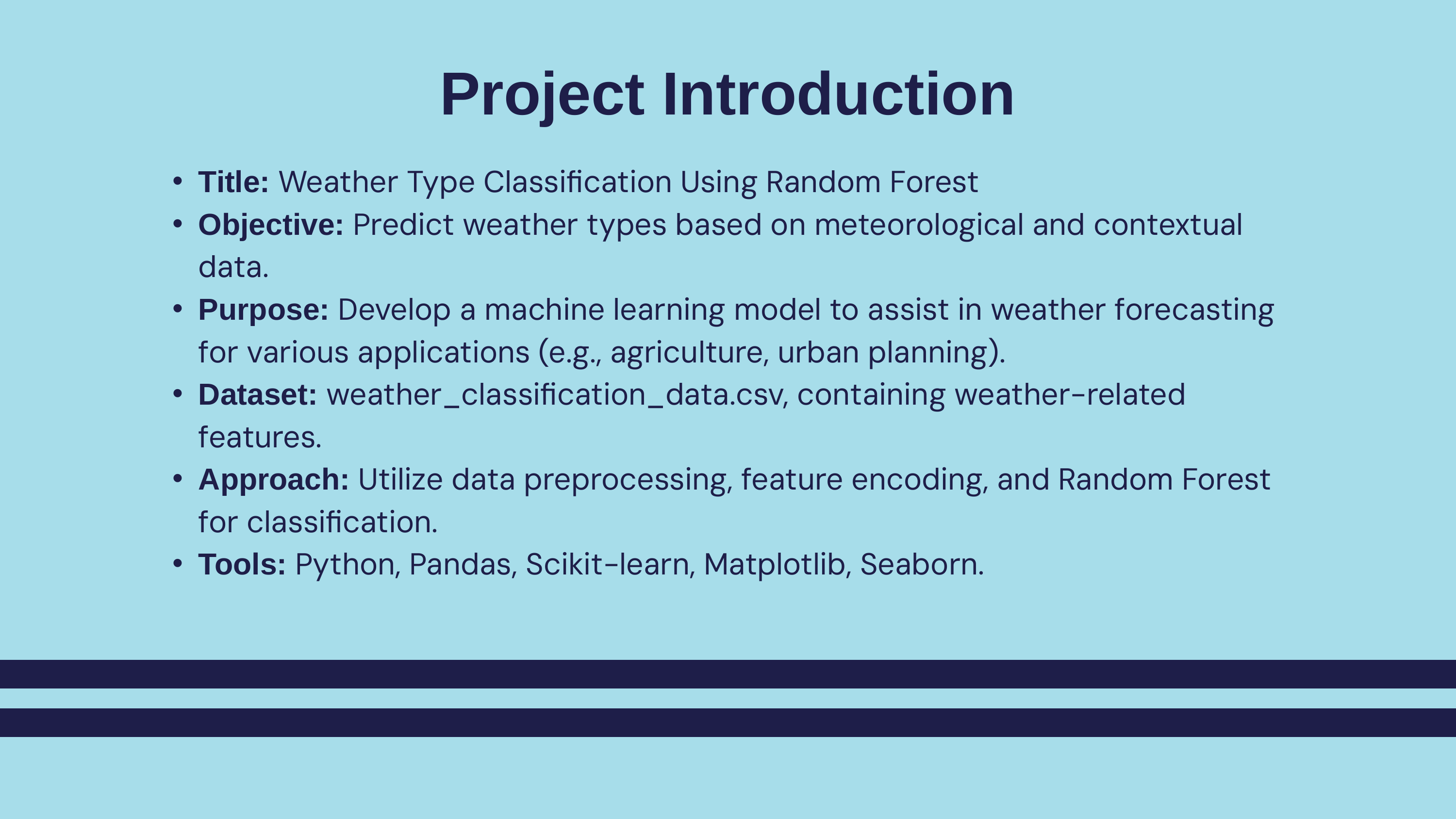

Project Introduction
Title: Weather Type Classification Using Random Forest
Objective: Predict weather types based on meteorological and contextual data.
Purpose: Develop a machine learning model to assist in weather forecasting for various applications (e.g., agriculture, urban planning).
Dataset: weather_classification_data.csv, containing weather-related features.
Approach: Utilize data preprocessing, feature encoding, and Random Forest for classification.
Tools: Python, Pandas, Scikit-learn, Matplotlib, Seaborn.